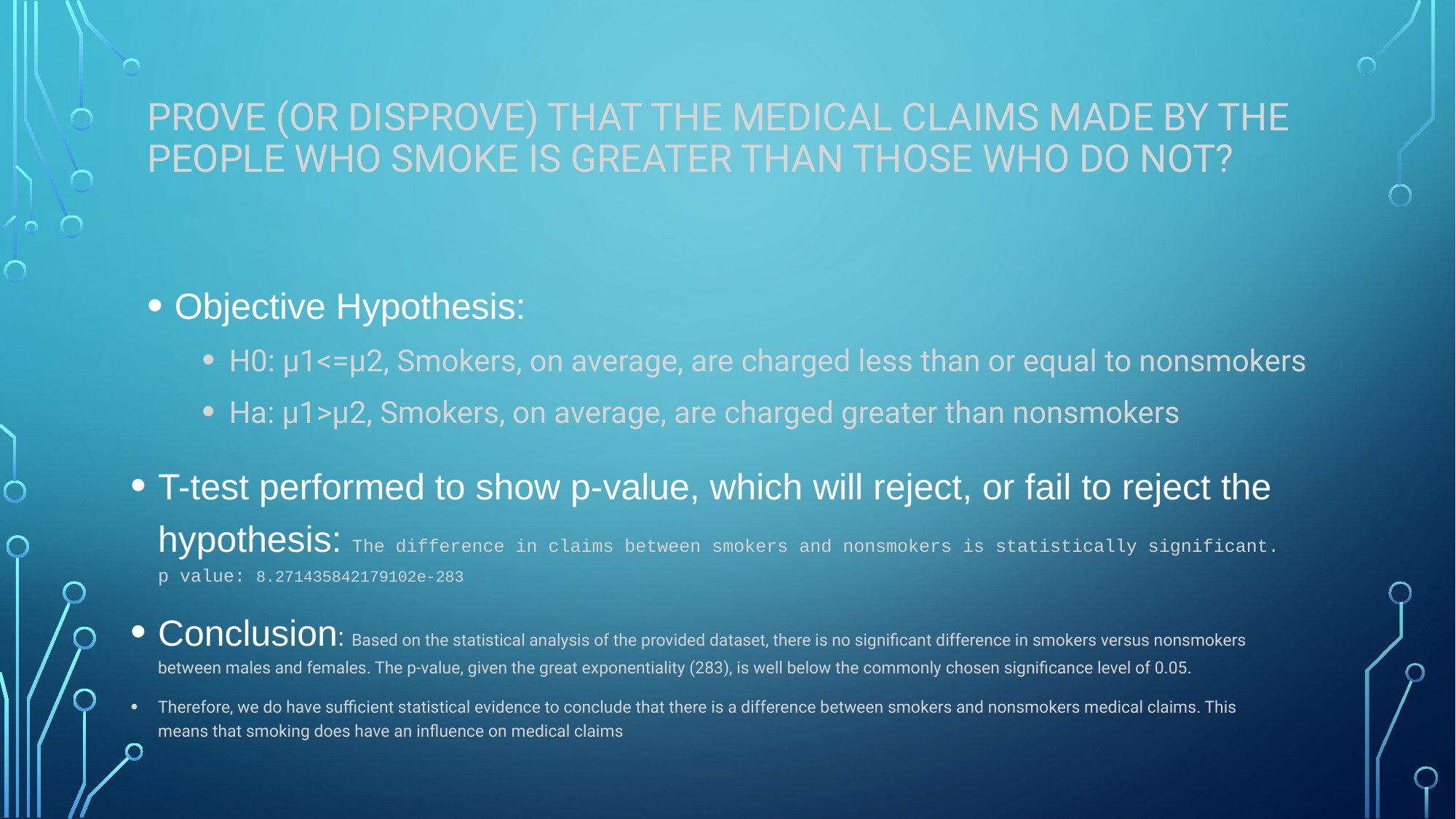

# Prove (or disprove) that the medical claims made by the people who smoke is greater than those who do not?
Objective Hypothesis:
H0: μ1<=μ2, Smokers, on average, are charged less than or equal to nonsmokers
Ha: μ1>μ2, Smokers, on average, are charged greater than nonsmokers

T-test performed to show p-value, which will reject, or fail to reject the hypothesis: The difference in claims between smokers and nonsmokers is statistically significant. p value: 8.271435842179102e-283
Conclusion: Based on the statistical analysis of the provided dataset, there is no significant difference in smokers versus nonsmokers between males and females. The p-value, given the great exponentiality (283), is well below the commonly chosen significance level of 0.05.
Therefore, we do have sufficient statistical evidence to conclude that there is a difference between smokers and nonsmokers medical claims. This means that smoking does have an influence on medical claims